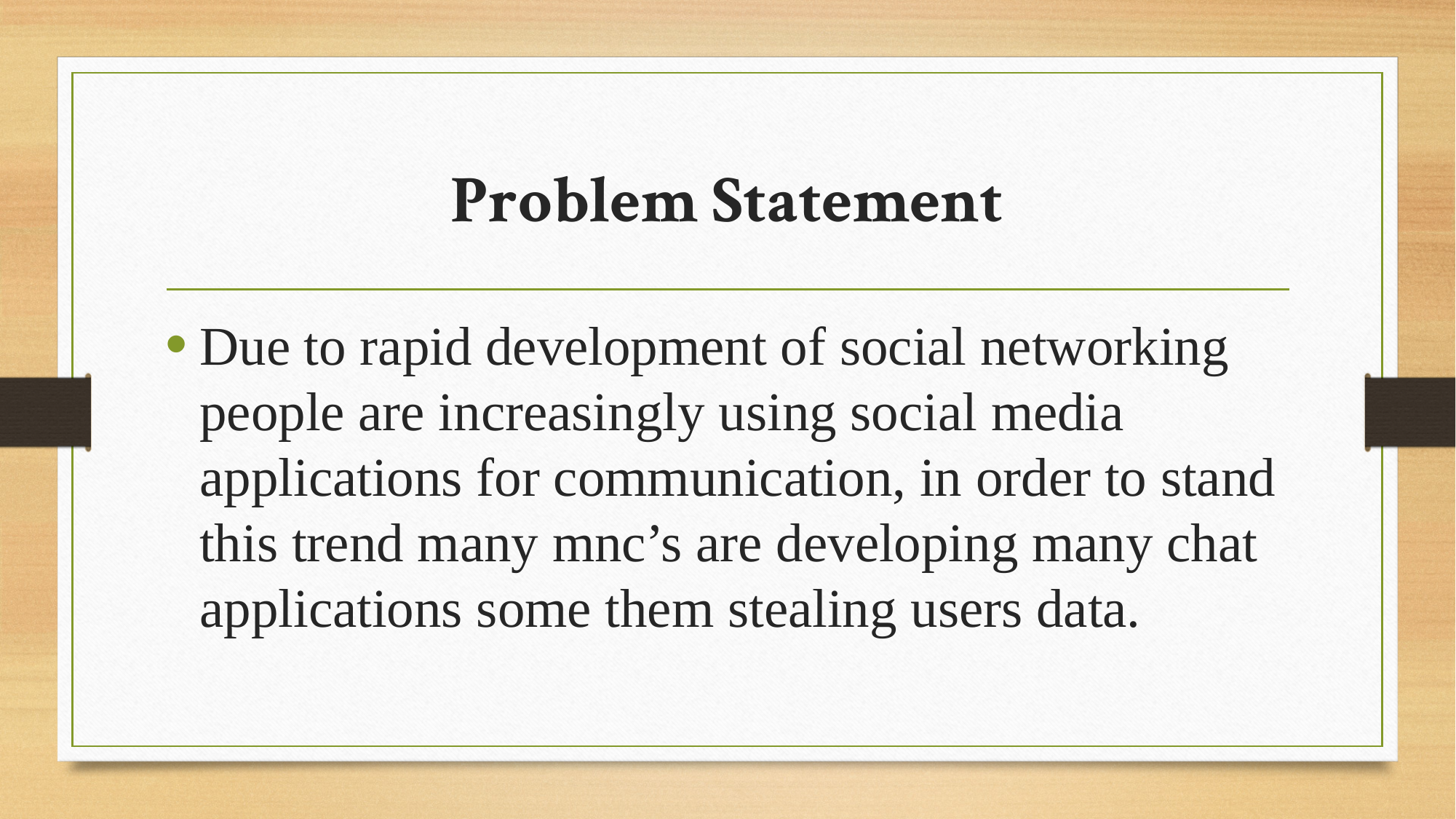

# Problem Statement
Due to rapid development of social networking people are increasingly using social media applications for communication, in order to stand this trend many mnc’s are developing many chat applications some them stealing users data.